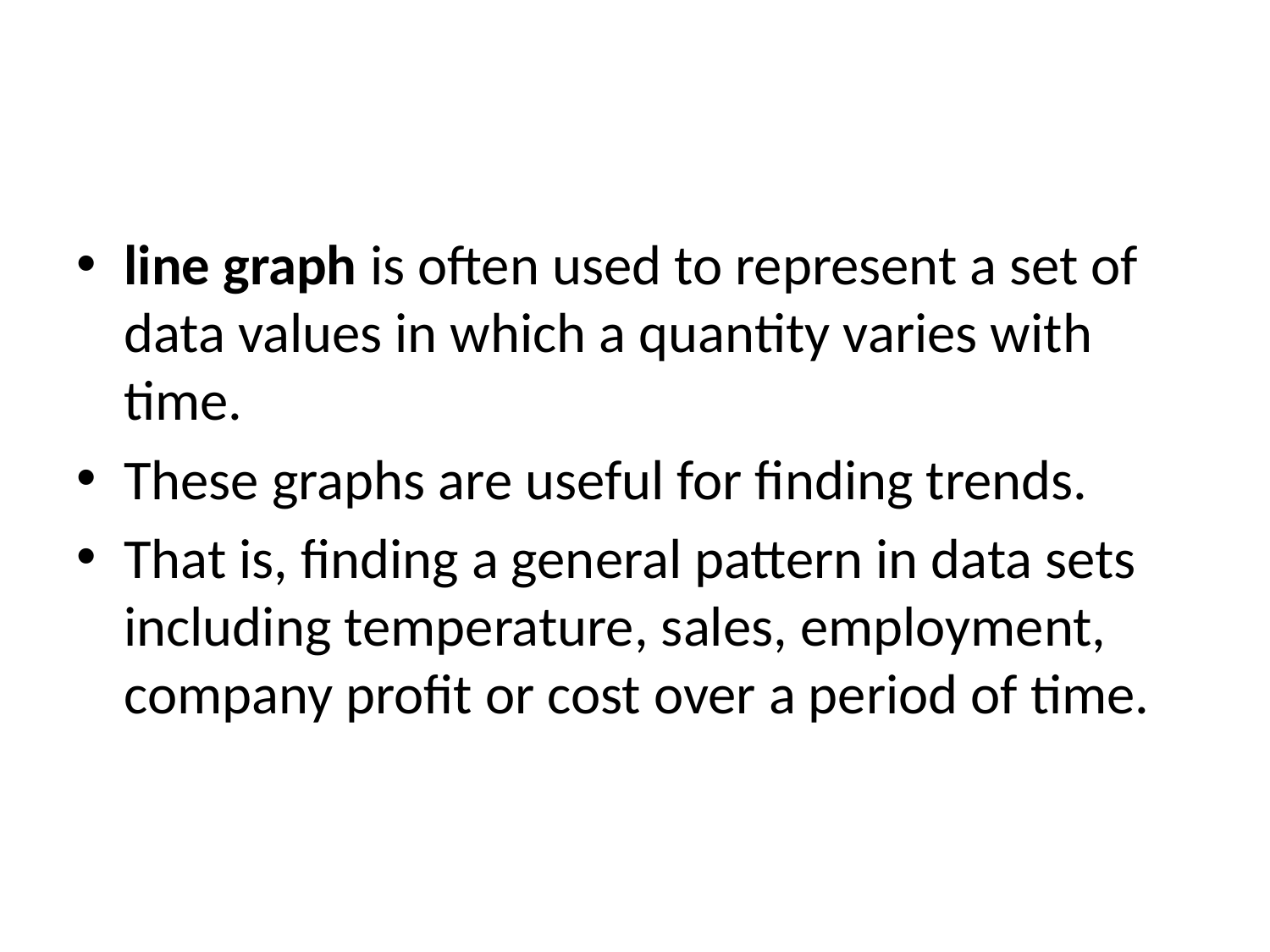

#
line graph is often used to represent a set of data values in which a quantity varies with time.
These graphs are useful for finding trends.
That is, finding a general pattern in data sets including temperature, sales, employment, company profit or cost over a period of time.